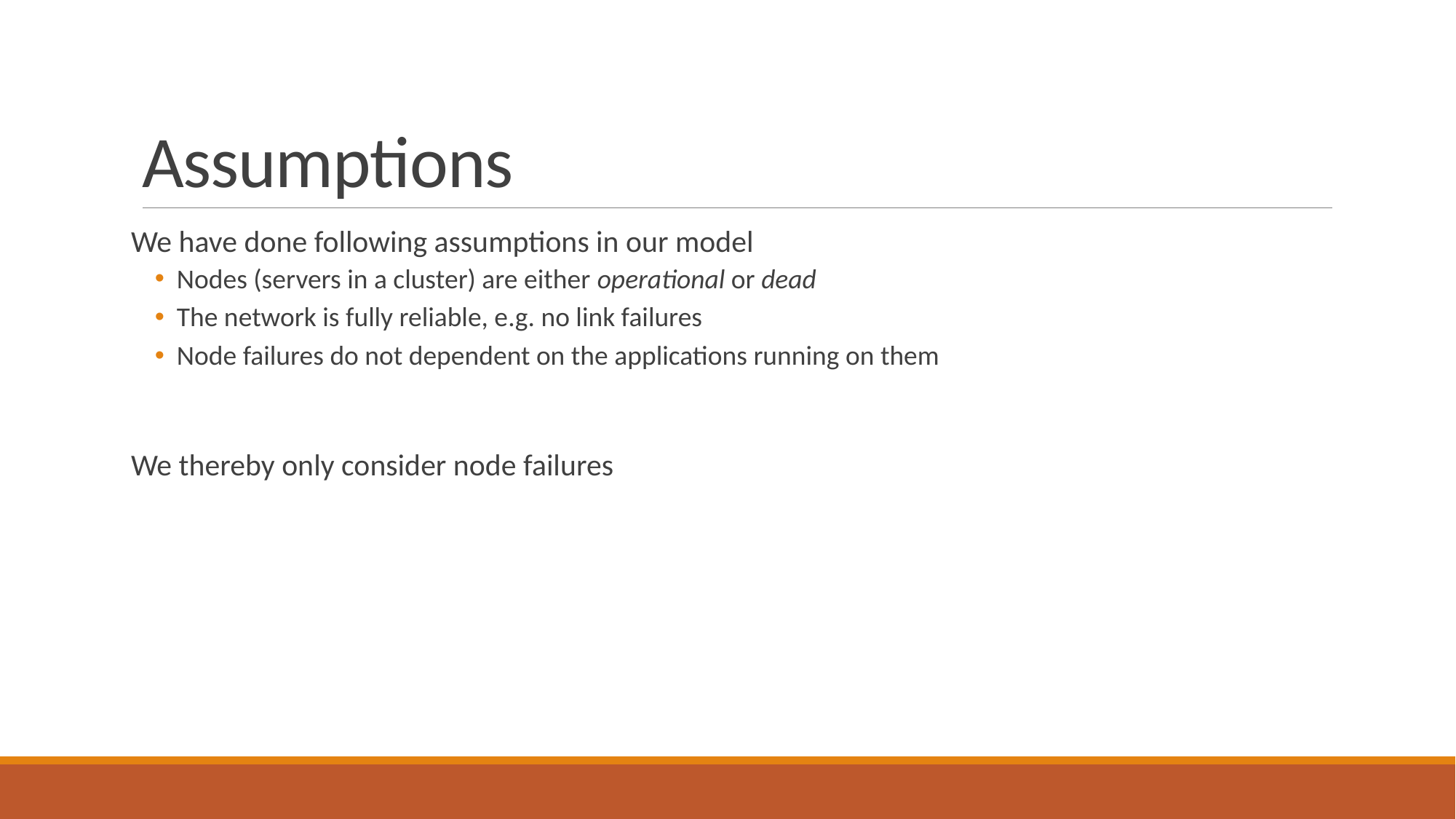

# Assumptions
We have done following assumptions in our model
Nodes (servers in a cluster) are either operational or dead
The network is fully reliable, e.g. no link failures
Node failures do not dependent on the applications running on them

We thereby only consider node failures